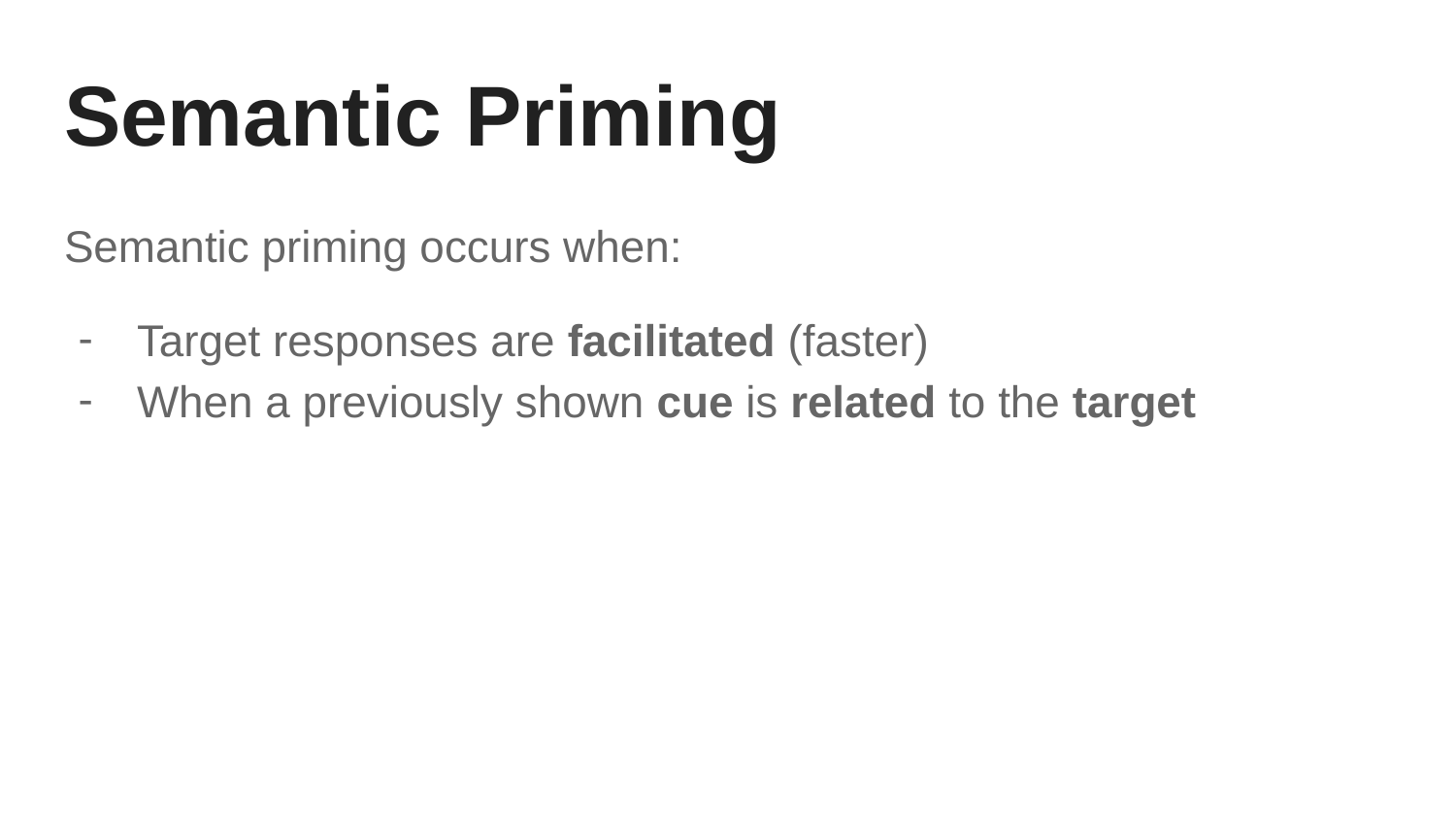

# Semantic Priming
Semantic priming occurs when:
Target responses are facilitated (faster)
When a previously shown cue is related to the target